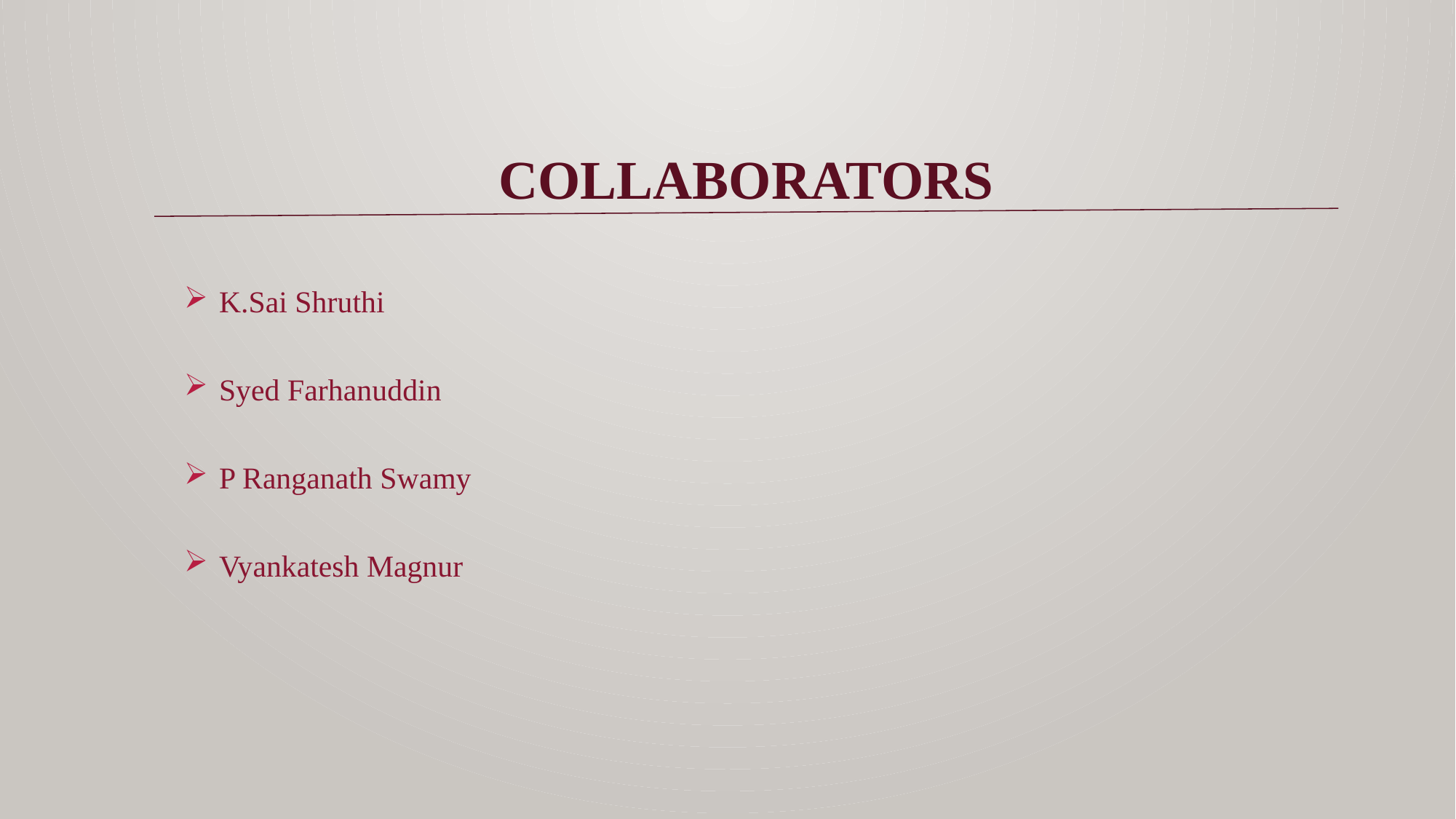

# collaborators
 K.Sai Shruthi
 Syed Farhanuddin
 P Ranganath Swamy
 Vyankatesh Magnur